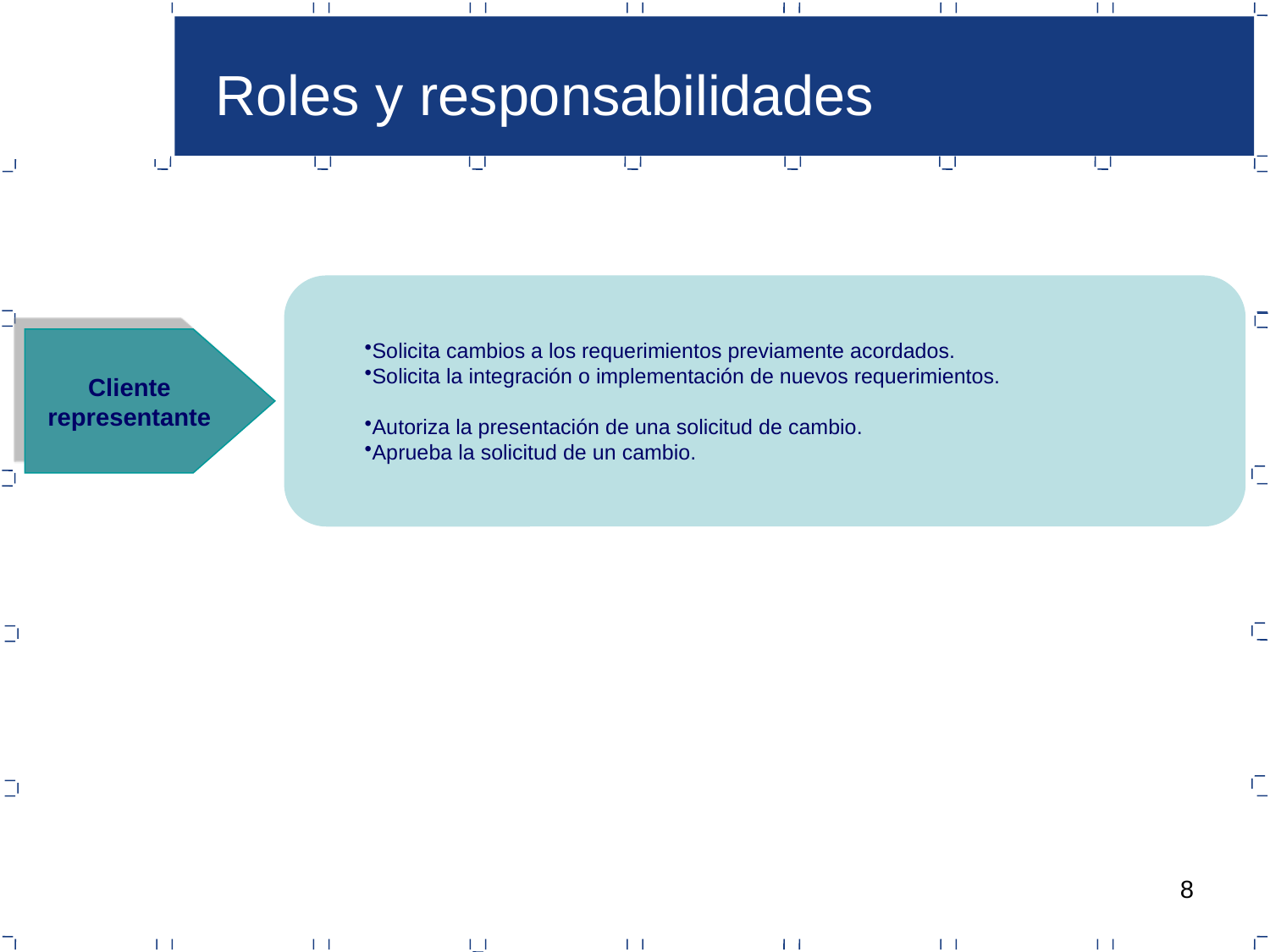

Roles y responsabilidades
Solicita cambios a los requerimientos previamente acordados.
Solicita la integración o implementación de nuevos requerimientos.

Autoriza la presentación de una solicitud de cambio.
Aprueba la solicitud de un cambio.
Cliente representante